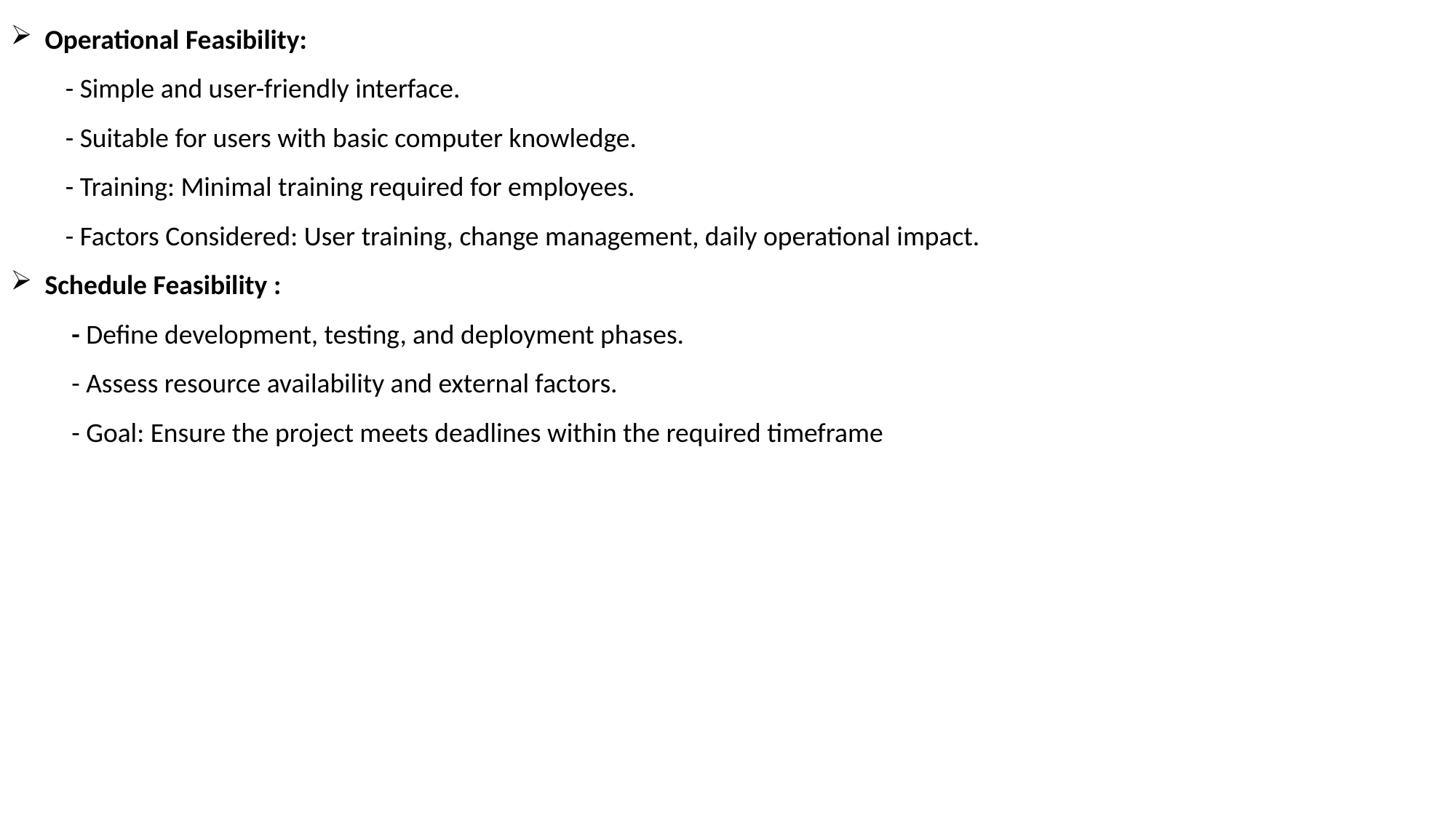

Operational Feasibility:
- Simple and user-friendly interface.
- Suitable for users with basic computer knowledge.
- Training: Minimal training required for employees.
- Factors Considered: User training, change management, daily operational impact.
Schedule Feasibility :
 - Define development, testing, and deployment phases.
 - Assess resource availability and external factors.
 - Goal: Ensure the project meets deadlines within the required timeframe